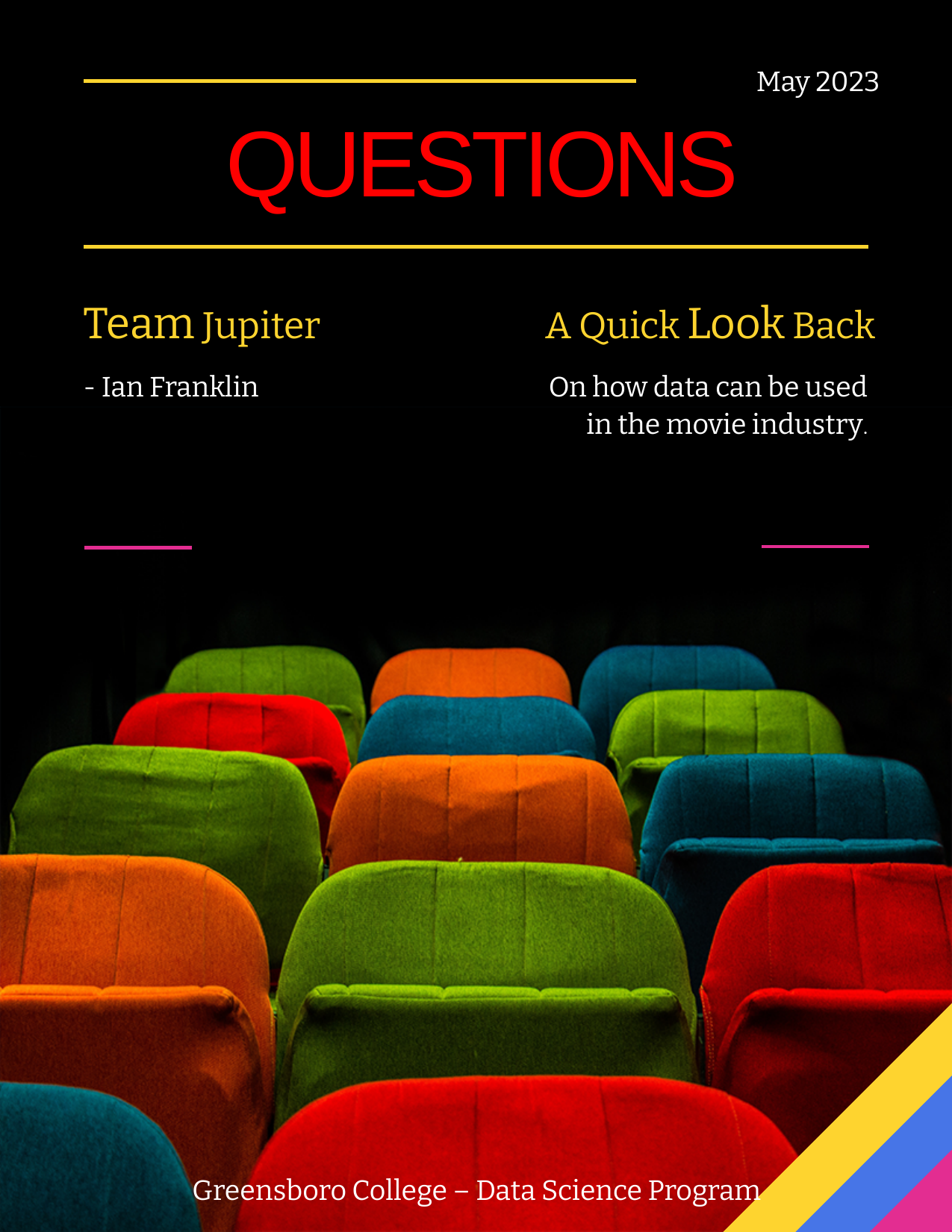

May 2023
# Questions
Team Jupiter
A Quick Look Back
- Ian Franklin
On how data can be used in the movie industry.
Greensboro College – Data Science Program